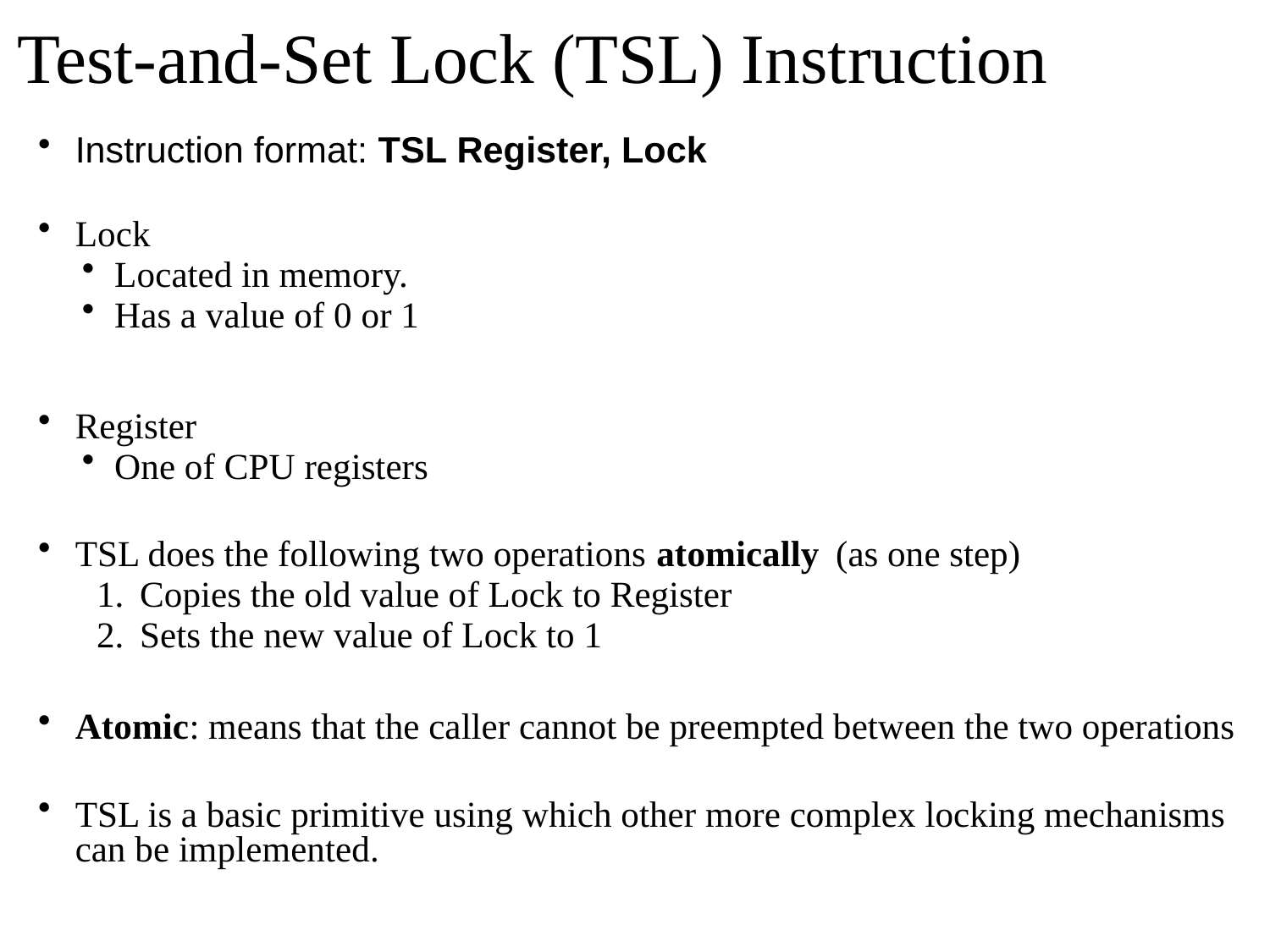

# Test-and-Set Lock (TSL) Instruction
Instruction format: TSL Register, Lock

Lock
Located in memory.
Has a value of 0 or 1

Register
One of CPU registers

TSL does the following two operations atomically (as one step)
Copies the old value of Lock to Register
Sets the new value of Lock to 1

Atomic: means that the caller cannot be preempted between the two operations

TSL is a basic primitive using which other more complex locking mechanisms can be implemented.